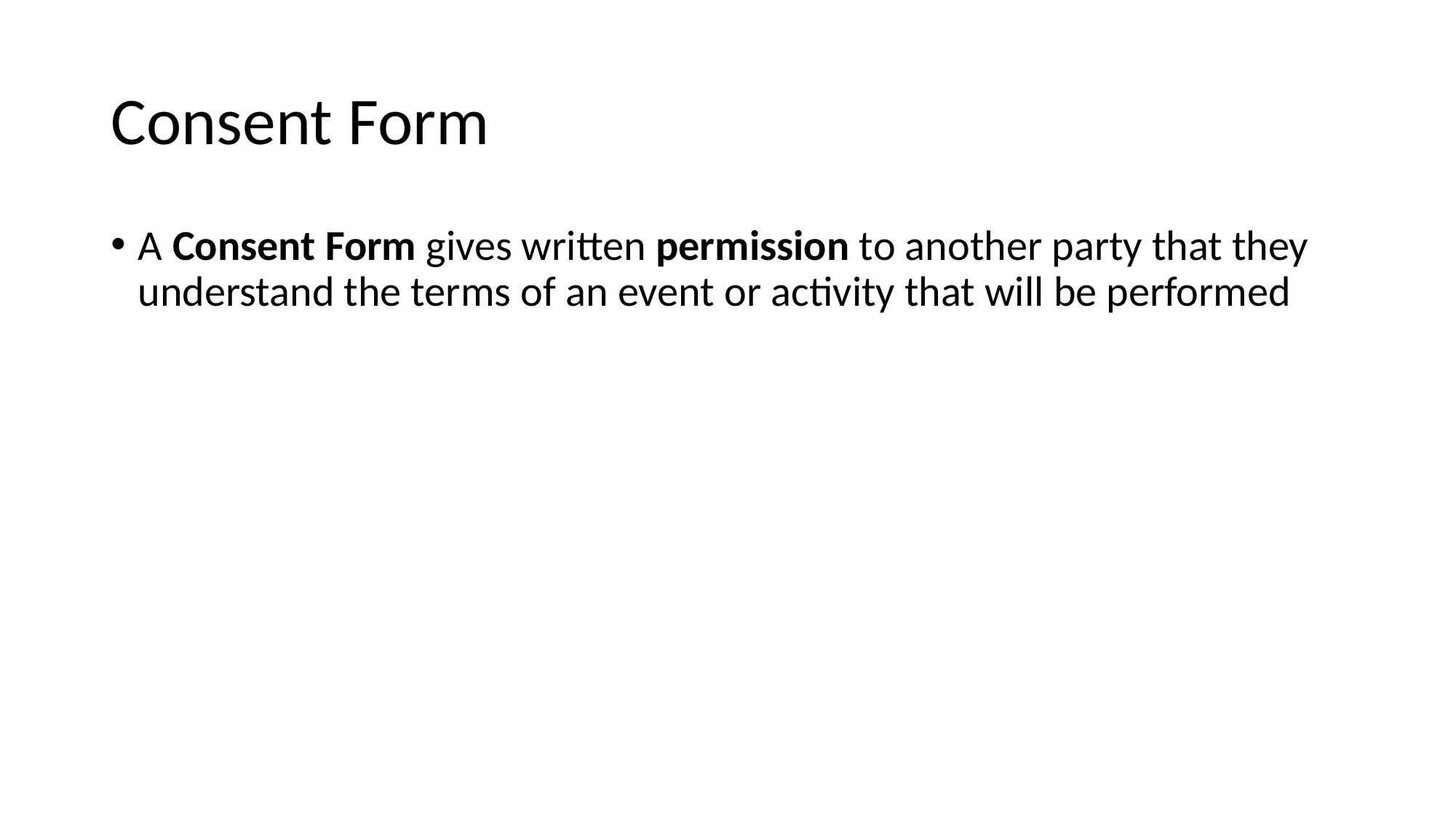

# Consent Form
A Consent Form gives written permission to another party that they understand the terms of an event or activity that will be performed